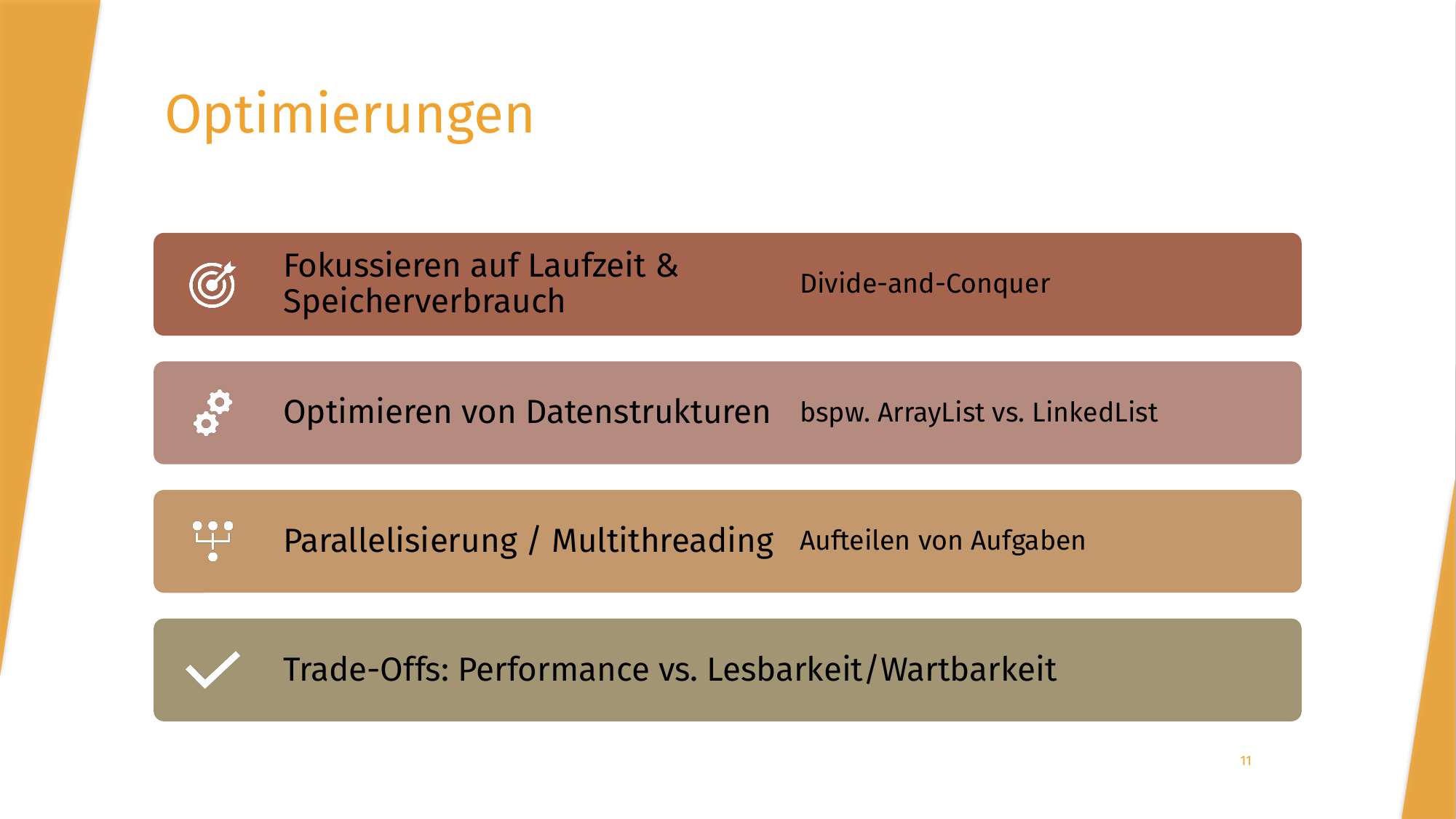

# Optimierungen
Fokussieren auf Laufzeit & Speicherverbrauch
Divide-and-Conquer
Optimieren von Datenstrukturen
bspw. ArrayList vs. LinkedList
Parallelisierung / Multithreading
Aufteilen von Aufgaben
Trade-Offs: Performance vs. Lesbarkeit/Wartbarkeit

11